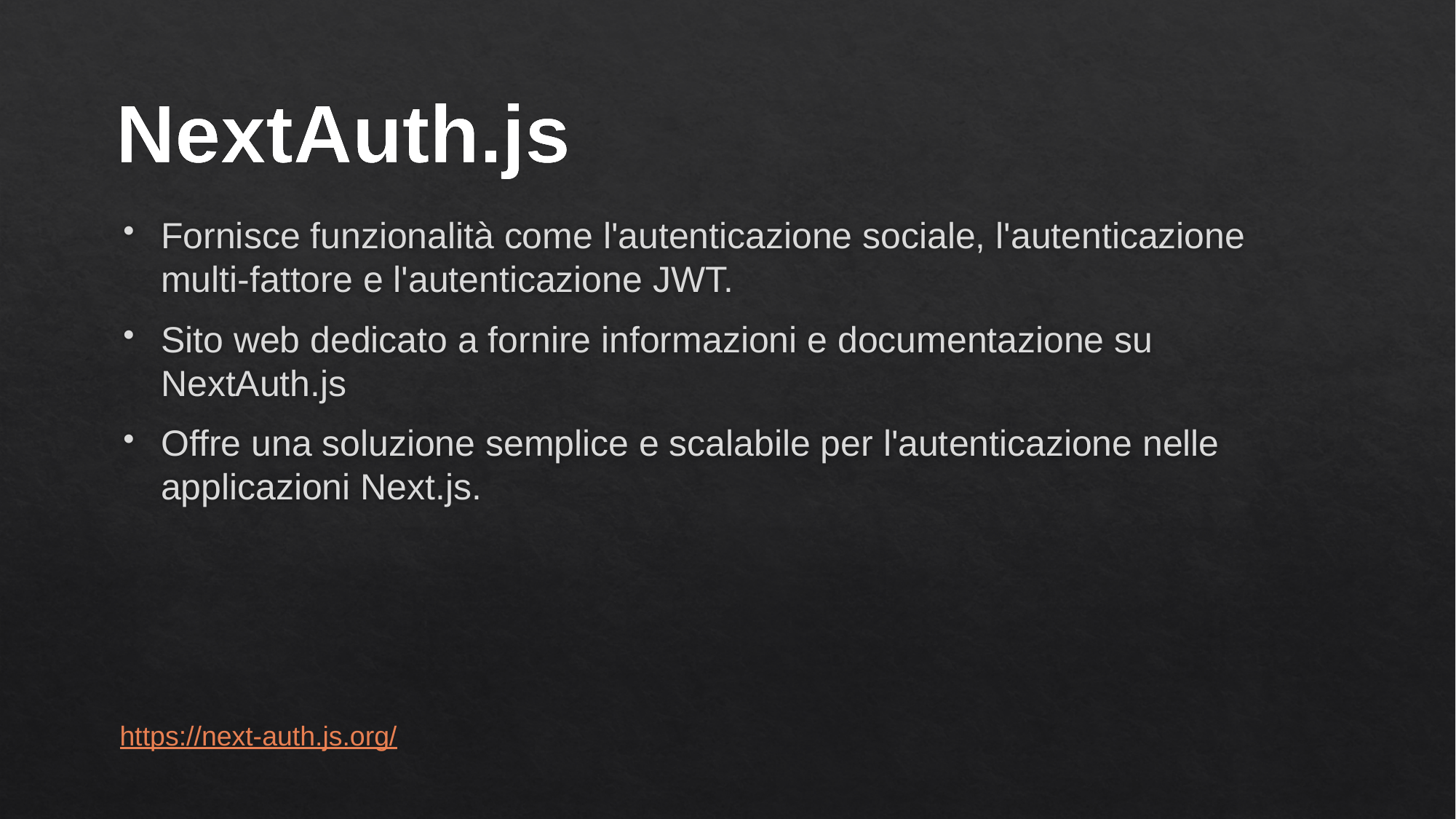

NextAuth.js
Fornisce funzionalità come l'autenticazione sociale, l'autenticazione multi-fattore e l'autenticazione JWT.
Sito web dedicato a fornire informazioni e documentazione su NextAuth.js
Offre una soluzione semplice e scalabile per l'autenticazione nelle applicazioni Next.js.

https://next-auth.js.org/